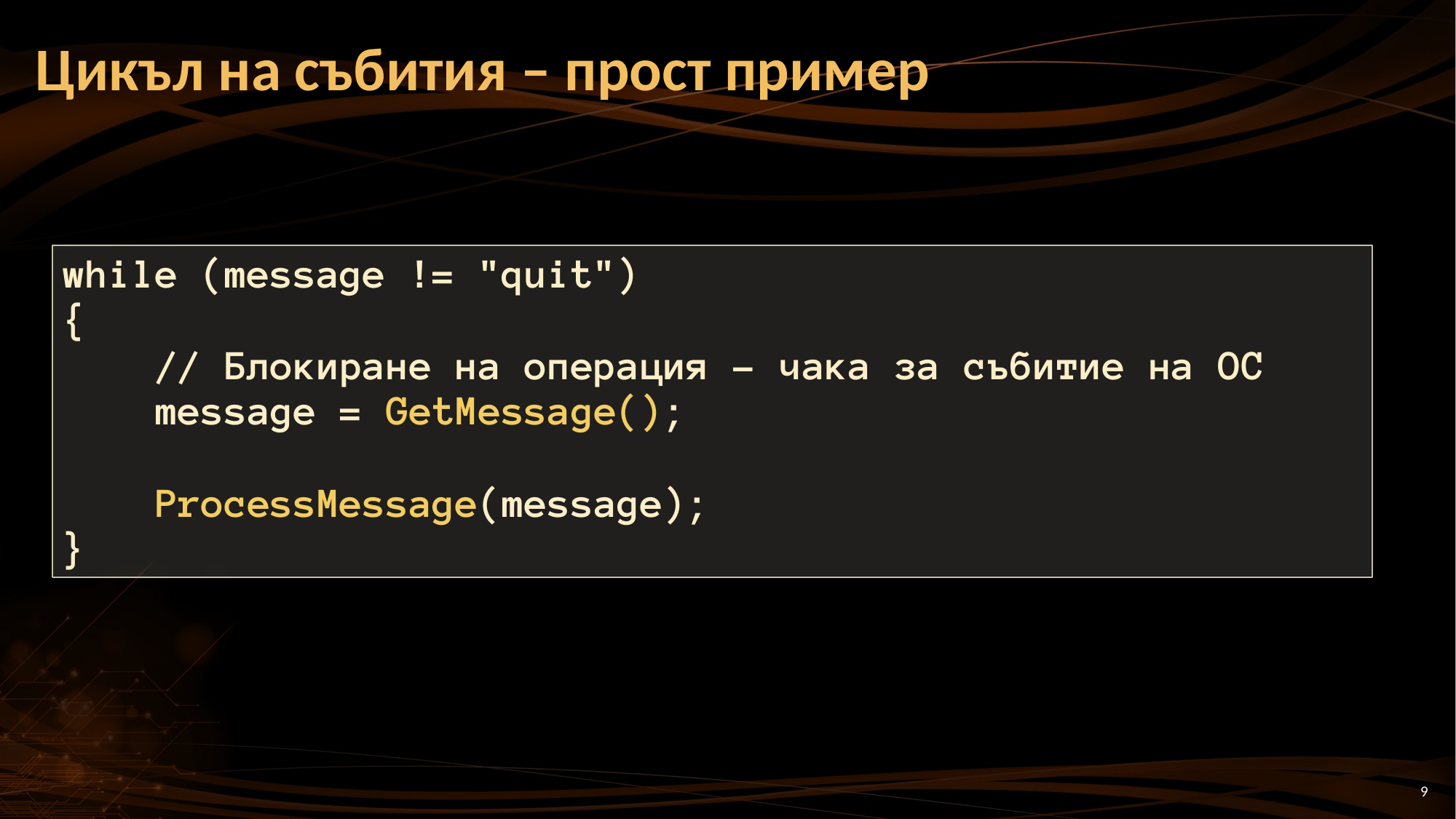

# Цикъл на събития – прост пример
while (message != "quit")
{
    // Блокиране на операция – чака за събитие на ОС
    message = GetMessage();

    ProcessMessage(message);
}
9